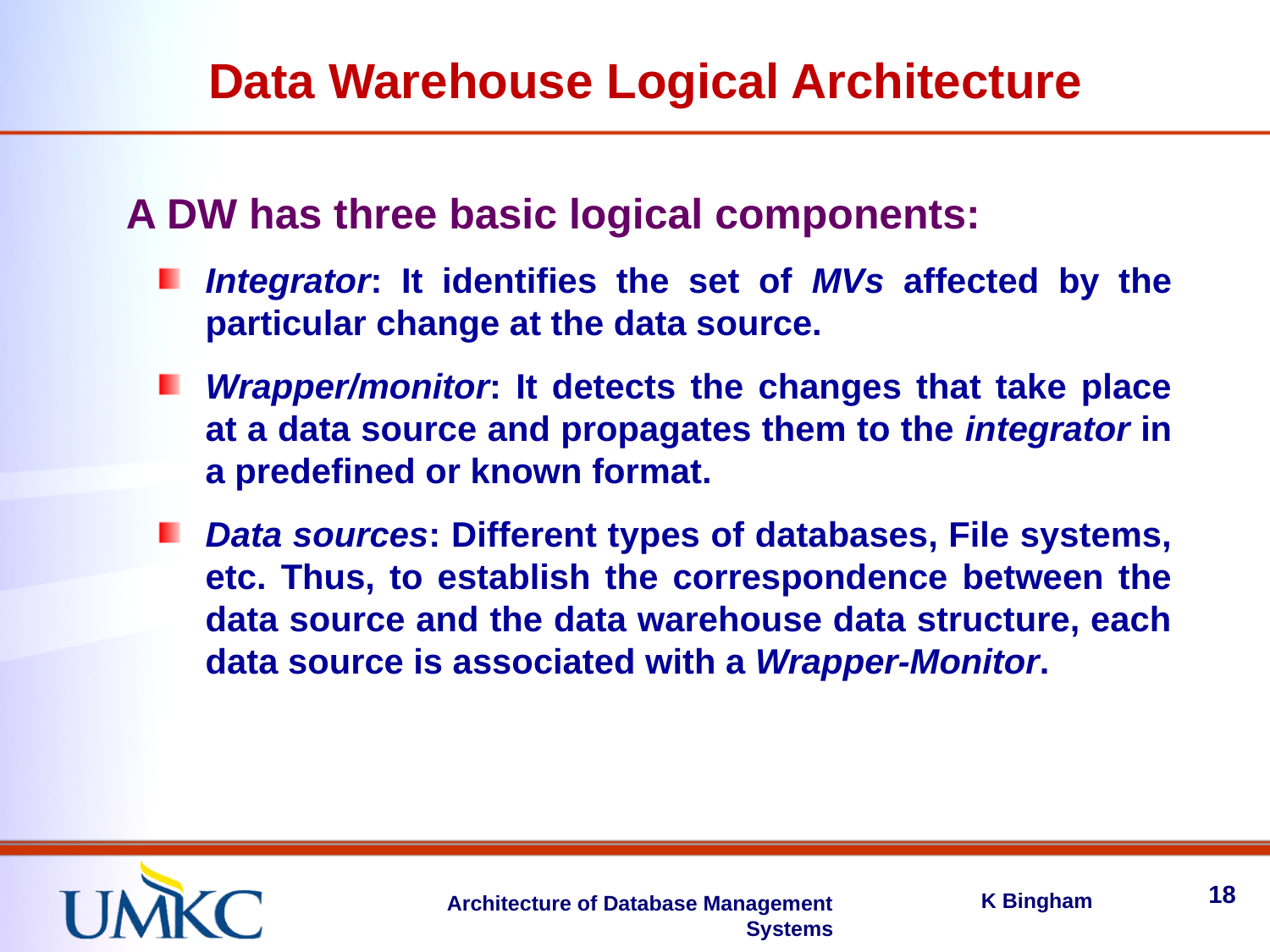

Data Warehouse Logical Architecture
A DW has three basic logical components:
Integrator: It identifies the set of MVs affected by the particular change at the data source.
Wrapper/monitor: It detects the changes that take place at a data source and propagates them to the integrator in a predefined or known format.
Data sources: Different types of databases, File systems, etc. Thus, to establish the correspondence between the data source and the data warehouse data structure, each data source is associated with a Wrapper-Monitor.
18